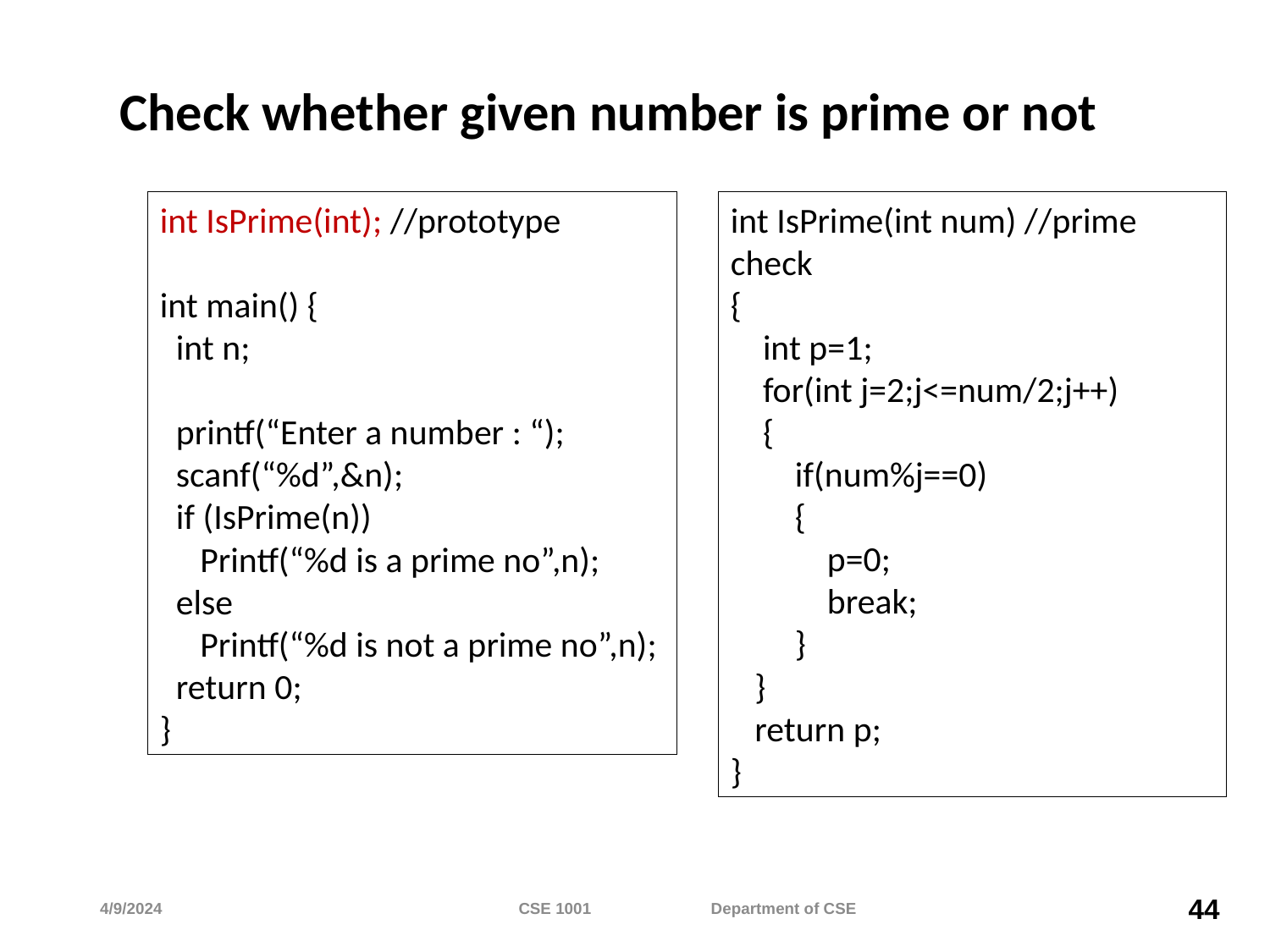

# Check whether given number is prime or not
int IsPrime(int); //prototype

int main() {
  int n;

  printf(“Enter a number : “);
  scanf(“%d”,&n);
  if (IsPrime(n))
     Printf(“%d is a prime no”,n);
  else
     Printf(“%d is not a prime no”,n);
  return 0;
}
int IsPrime(int num) //prime check
{
    int p=1;
    for(int j=2;j<=num/2;j++)
    {
        if(num%j==0)
        {
            p=0;
            break;
        }
   }
   return p;
}
4/9/2024
CSE 1001                           Department of CSE
44